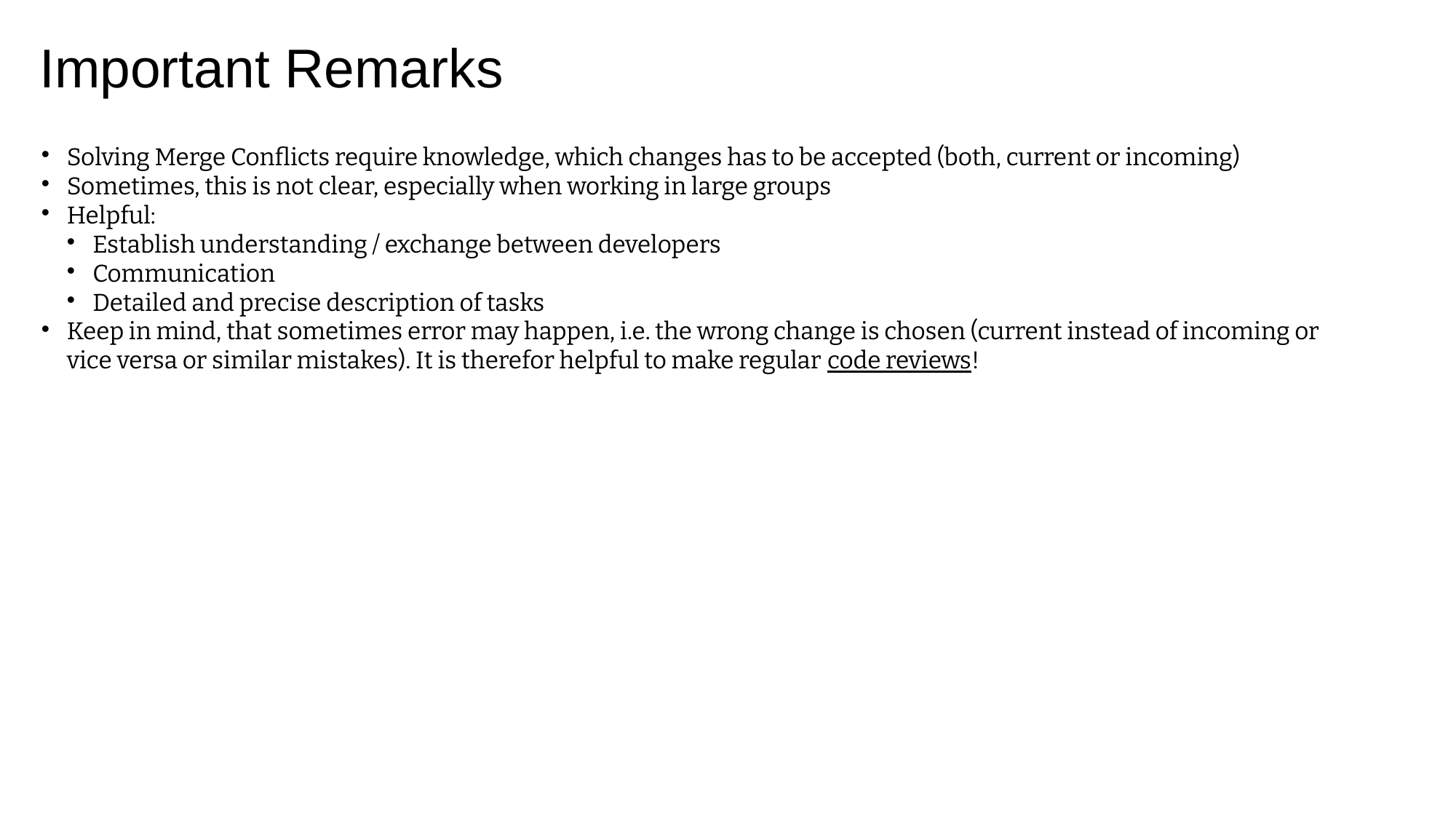

Important Remarks

Solving Merge Conflicts require knowledge, which changes has to be accepted (both, current or incoming)
Sometimes, this is not clear, especially when working in large groups
Helpful:
Establish understanding / exchange between developers
Communication
Detailed and precise description of tasks
Keep in mind, that sometimes error may happen, i.e. the wrong change is chosen (current instead of incoming or vice versa or similar mistakes). It is therefor helpful to make regular code reviews!